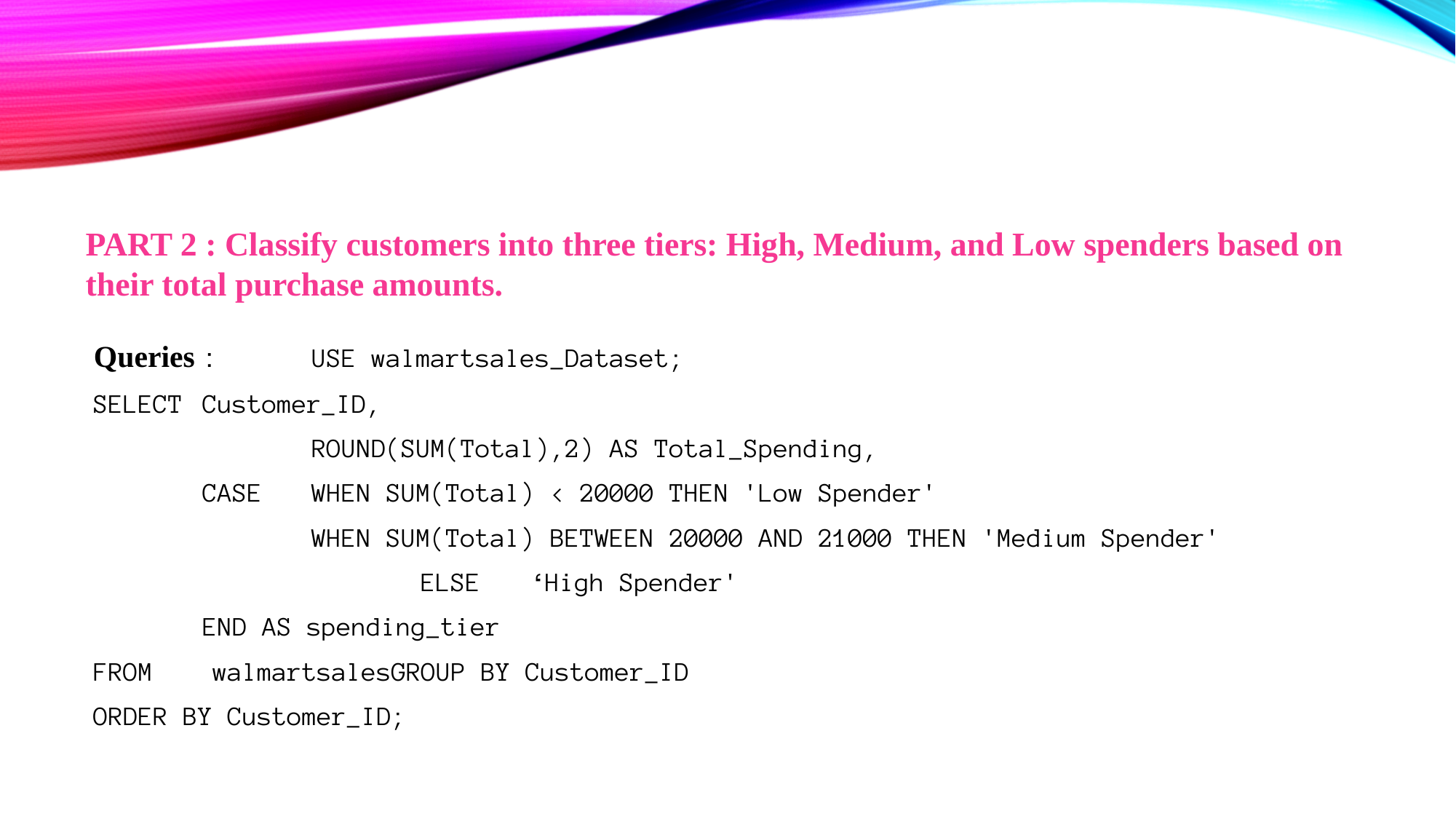

PART 2 : Classify customers into three tiers: High, Medium, and Low spenders based on their total purchase amounts.
Queries :	USE walmartsales_Dataset;
SELECT	Customer_ID,
		ROUND(SUM(Total),2) AS Total_Spending,
	CASE	WHEN SUM(Total) < 20000 THEN 'Low Spender'
		WHEN SUM(Total) BETWEEN 20000 AND 21000 THEN 'Medium Spender'
			ELSE 	‘High Spender'
	END AS spending_tier
FROM    walmartsalesGROUP BY Customer_ID
ORDER BY Customer_ID;